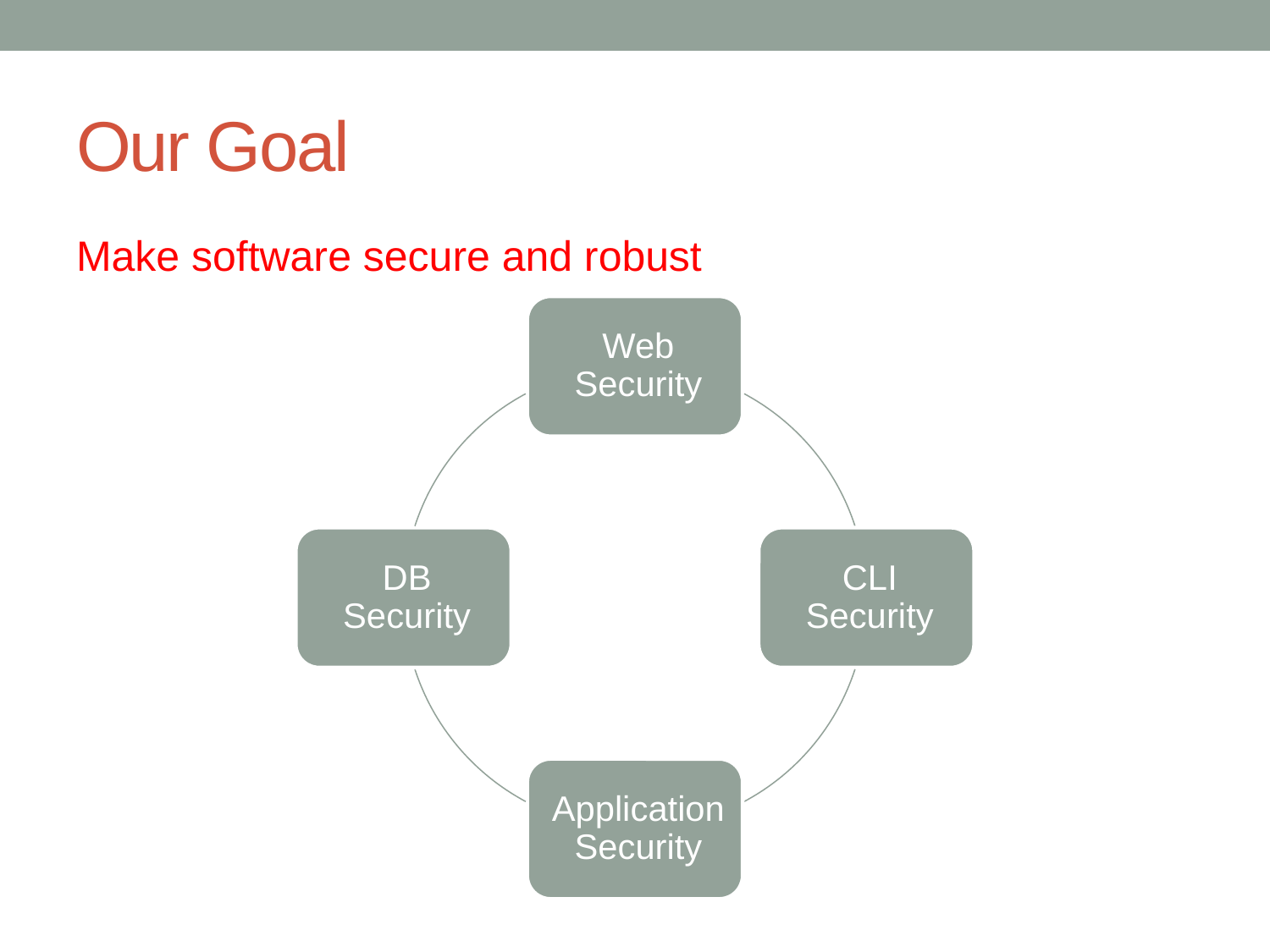

# Our Goal
Make software secure and robust

Web Security
CLI Security
Application Security
DB Security